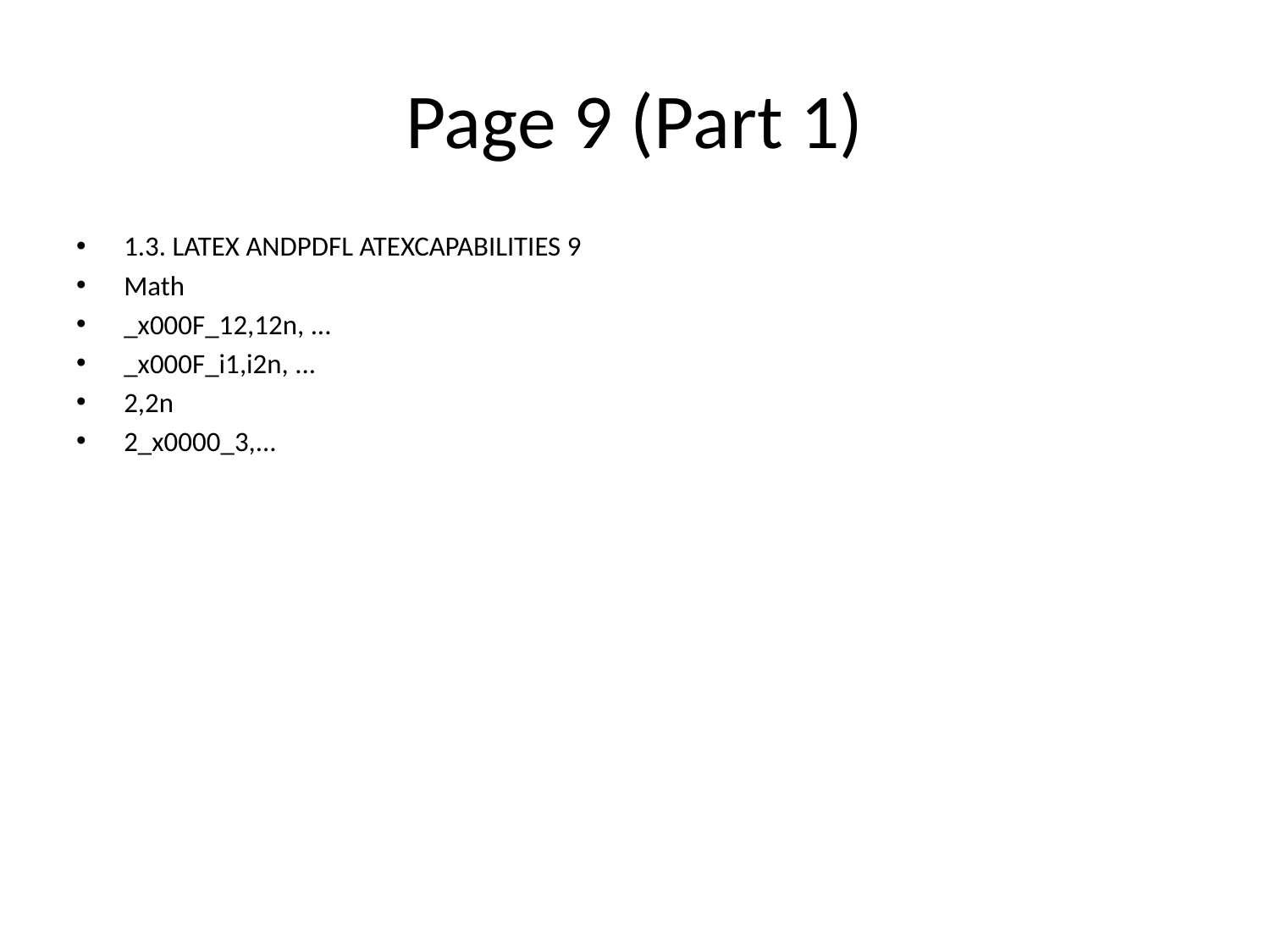

# Page 9 (Part 1)
1.3. LATEX ANDPDFL ATEXCAPABILITIES 9
Math
_x000F_12,12n, ...
_x000F_i1,i2n, ...
2,2n
2_x0000_3,...